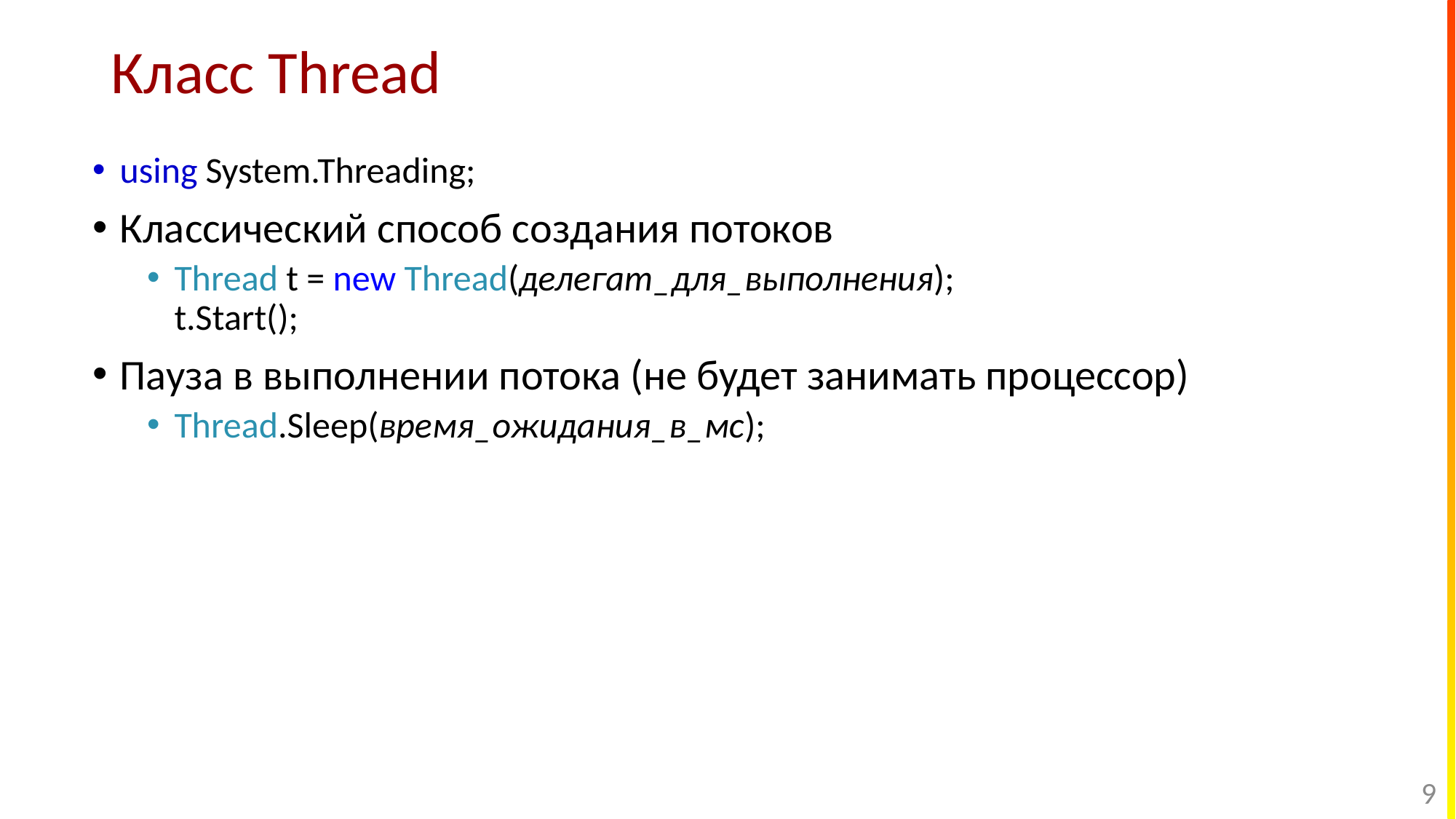

# Класс Thread
using System.Threading;
Классический способ создания потоков
Thread t = new Thread(делегат_для_выполнения);
t.Start();
Пауза в выполнении потока (не будет занимать процессор)
Thread.Sleep(время_ожидания_в_мс);
9